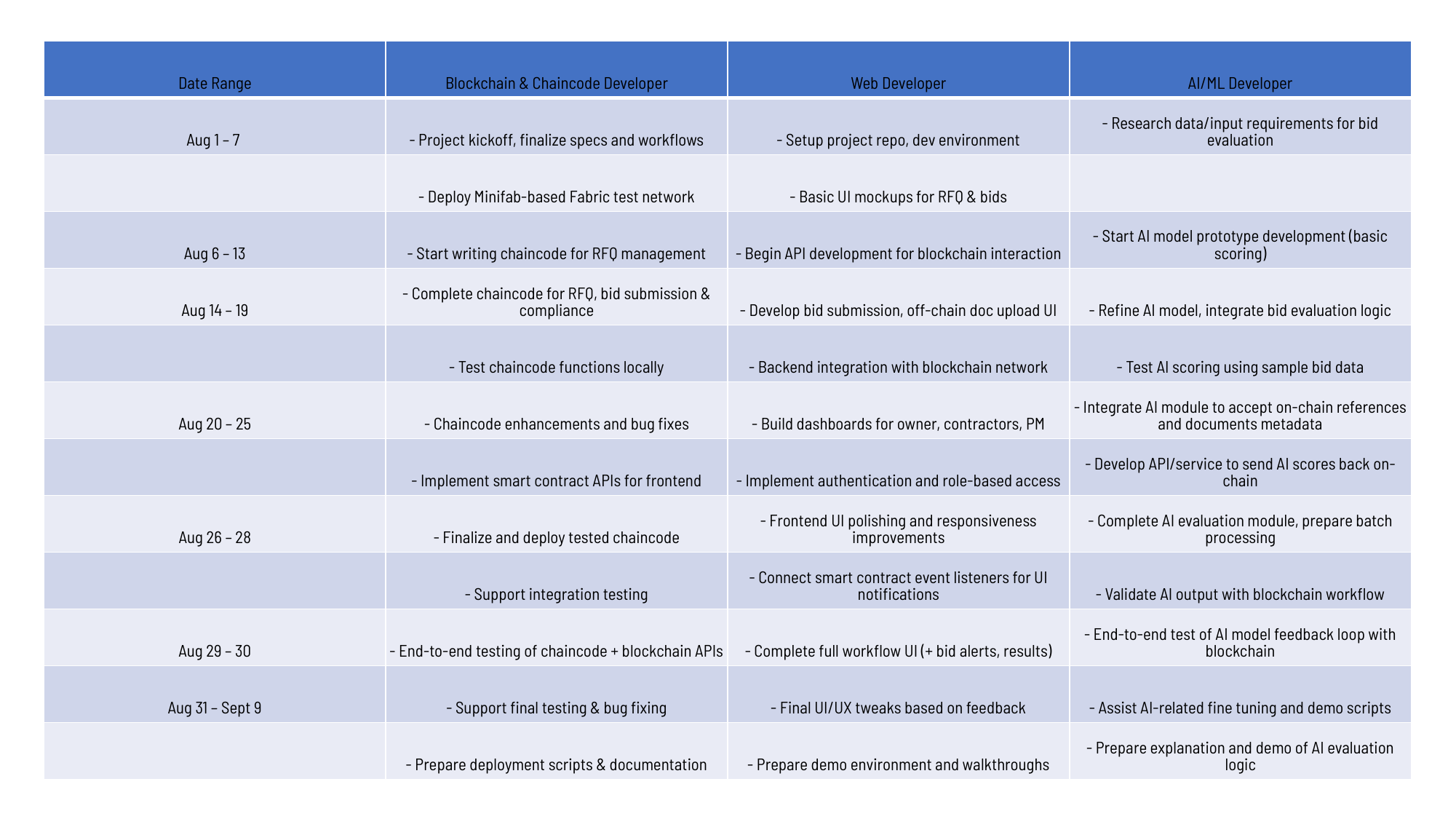

| Date Range | Blockchain & Chaincode Developer | Web Developer | AI/ML Developer |
| --- | --- | --- | --- |
| Aug 1 – 7 | - Project kickoff, finalize specs and workflows | - Setup project repo, dev environment | - Research data/input requirements for bid evaluation |
|  | - Deploy Minifab-based Fabric test network | - Basic UI mockups for RFQ & bids |  |
| Aug 6 – 13 | - Start writing chaincode for RFQ management | - Begin API development for blockchain interaction | - Start AI model prototype development (basic scoring) |
| Aug 14 – 19 | - Complete chaincode for RFQ, bid submission & compliance | - Develop bid submission, off-chain doc upload UI | - Refine AI model, integrate bid evaluation logic |
|  | - Test chaincode functions locally | - Backend integration with blockchain network | - Test AI scoring using sample bid data |
| Aug 20 – 25 | - Chaincode enhancements and bug fixes | - Build dashboards for owner, contractors, PM | - Integrate AI module to accept on-chain references and documents metadata |
|  | - Implement smart contract APIs for frontend | - Implement authentication and role-based access | - Develop API/service to send AI scores back on-chain |
| Aug 26 – 28 | - Finalize and deploy tested chaincode | - Frontend UI polishing and responsiveness improvements | - Complete AI evaluation module, prepare batch processing |
|  | - Support integration testing | - Connect smart contract event listeners for UI notifications | - Validate AI output with blockchain workflow |
| Aug 29 – 30 | - End-to-end testing of chaincode + blockchain APIs | - Complete full workflow UI (+ bid alerts, results) | - End-to-end test of AI model feedback loop with blockchain |
| Aug 31 – Sept 9 | - Support final testing & bug fixing | - Final UI/UX tweaks based on feedback | - Assist AI-related fine tuning and demo scripts |
|  | - Prepare deployment scripts & documentation | - Prepare demo environment and walkthroughs | - Prepare explanation and demo of AI evaluation logic |